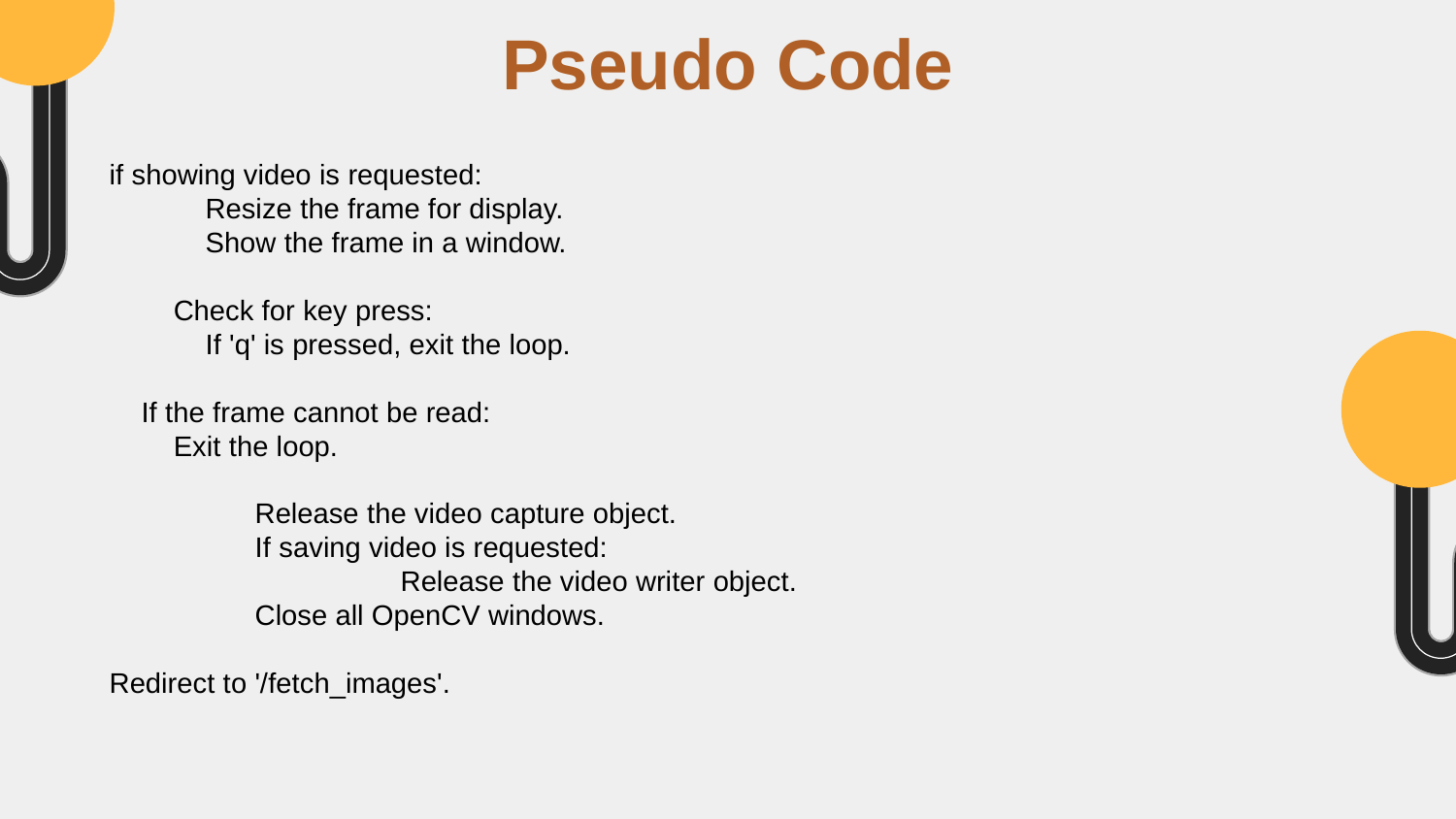

# Pseudo Code

if showing video is requested:
            Resize the frame for display.
            Show the frame in a window.

        Check for key press:
            If 'q' is pressed, exit the loop.

    If the frame cannot be read:
        Exit the loop.

	Release the video capture object.
	If saving video is requested:
    		Release the video writer object.
	Close all OpenCV windows.

Redirect to '/fetch_images'.